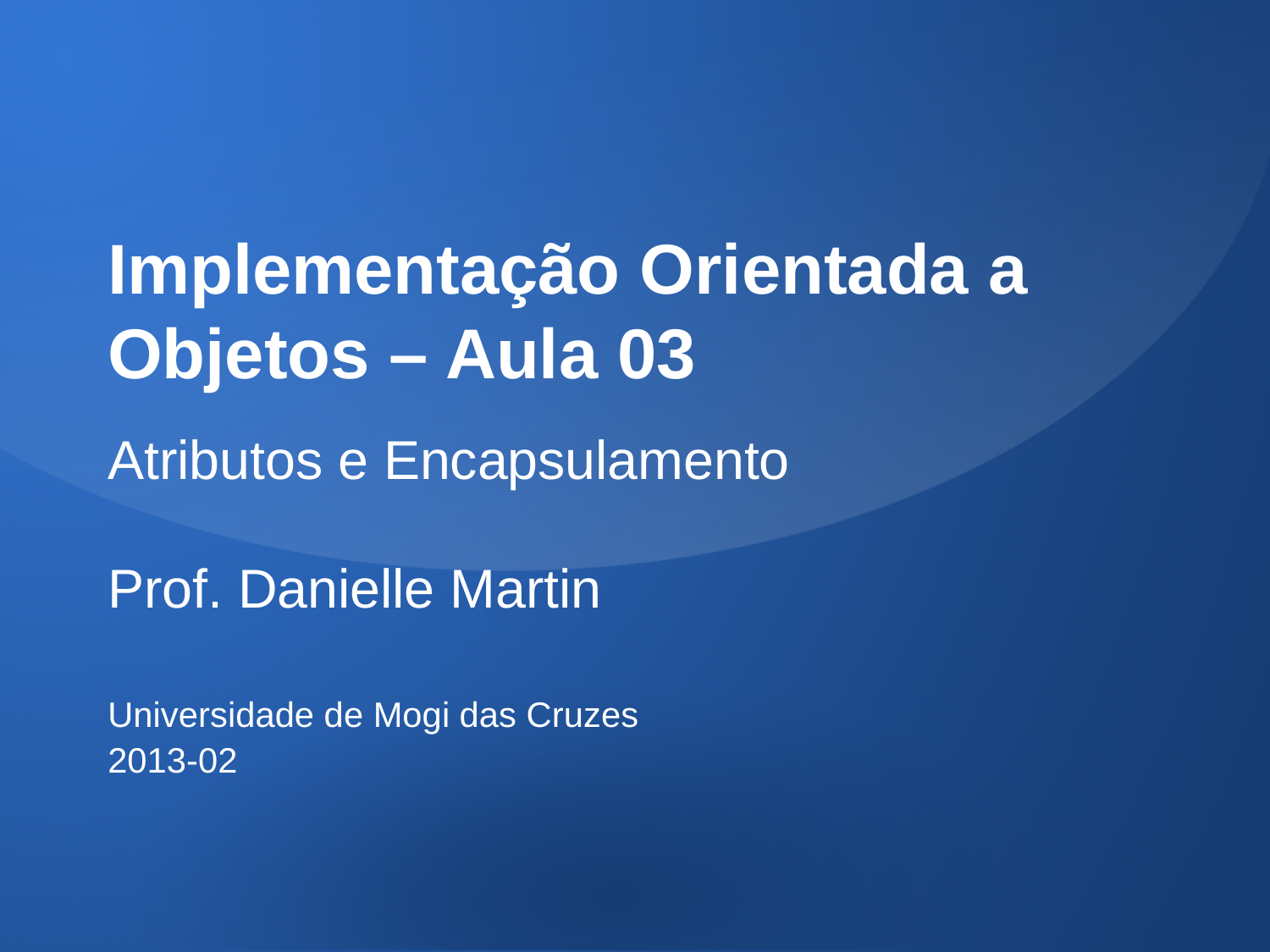

# Implementação Orientada a Objetos – Aula 03
Atributos e Encapsulamento
Prof. Danielle Martin

Universidade de Mogi das Cruzes
2013-02